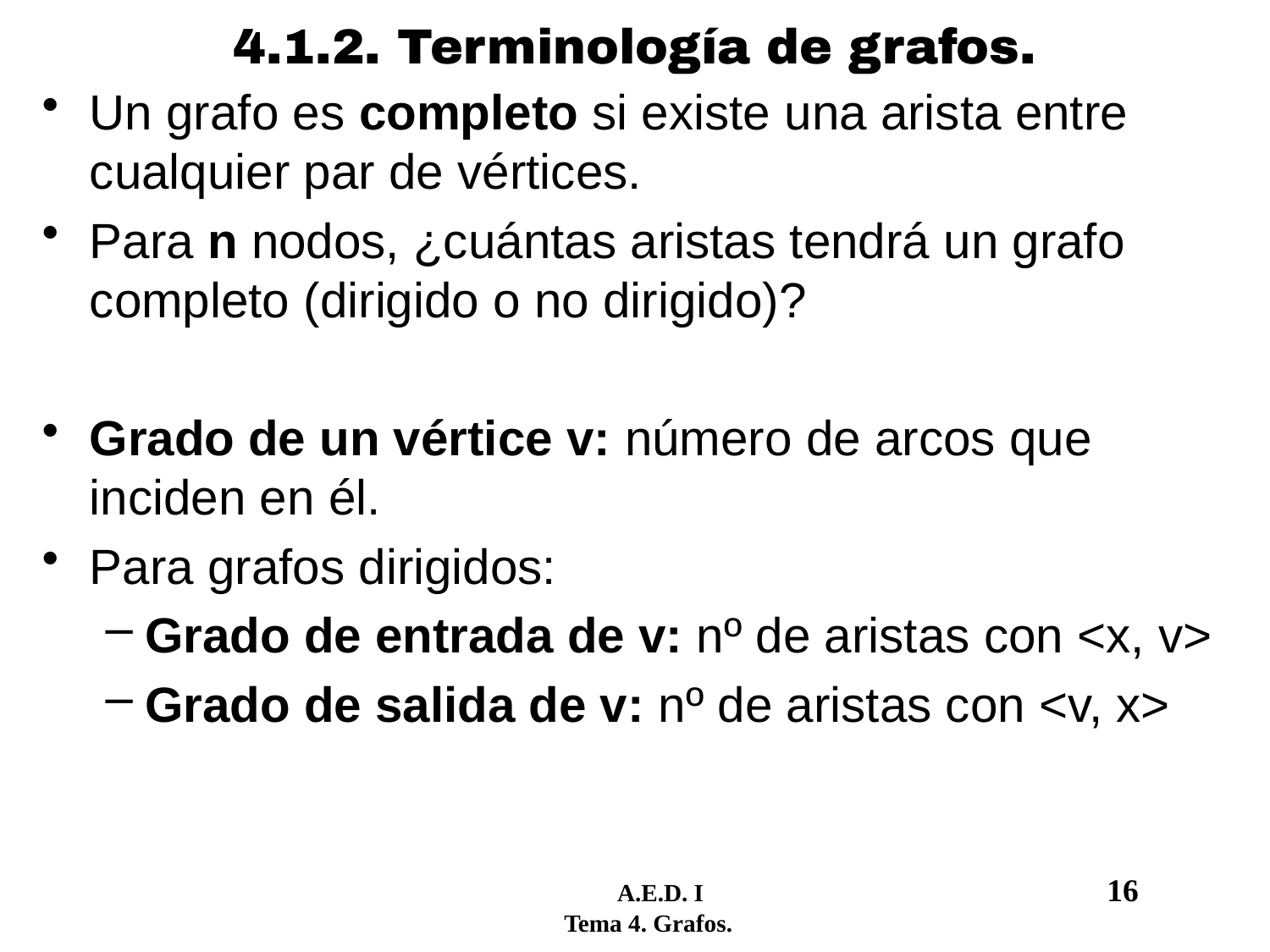

# 4.1.2. Terminología de grafos.
Un grafo es completo si existe una arista entre cualquier par de vértices.
Para n nodos, ¿cuántas aristas tendrá un grafo completo (dirigido o no dirigido)?

Grado de un vértice v: número de arcos que inciden en él.
Para grafos dirigidos:
Grado de entrada de v: nº de aristas con <x, v>
Grado de salida de v: nº de aristas con <v, x>
	   A.E.D. I				16
               Tema 4. Grafos.